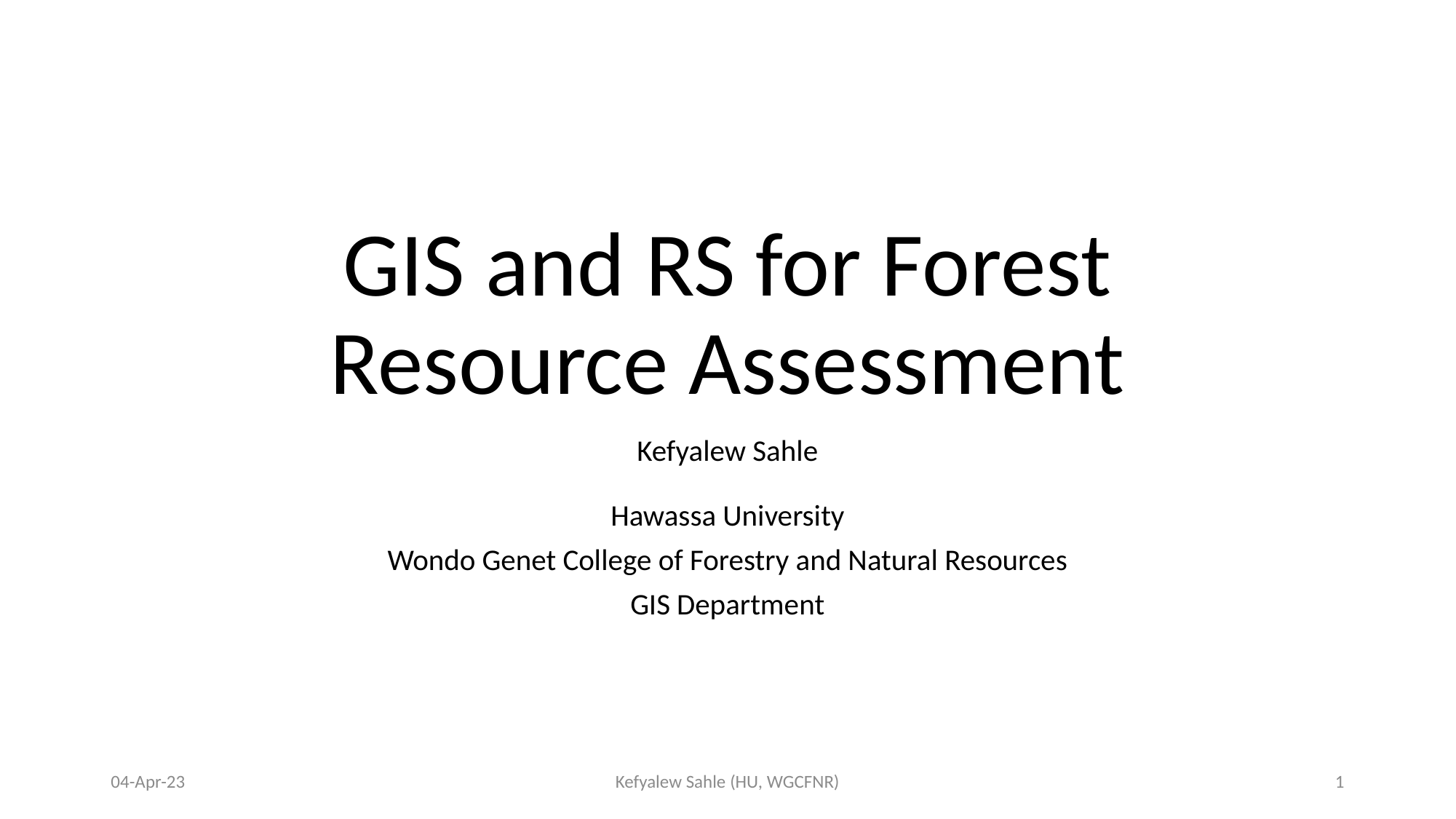

# GIS and RS for Forest Resource Assessment
Kefyalew Sahle
Hawassa University
Wondo Genet College of Forestry and Natural Resources
GIS Department

04-Apr-23
Kefyalew Sahle (HU, WGCFNR)
1